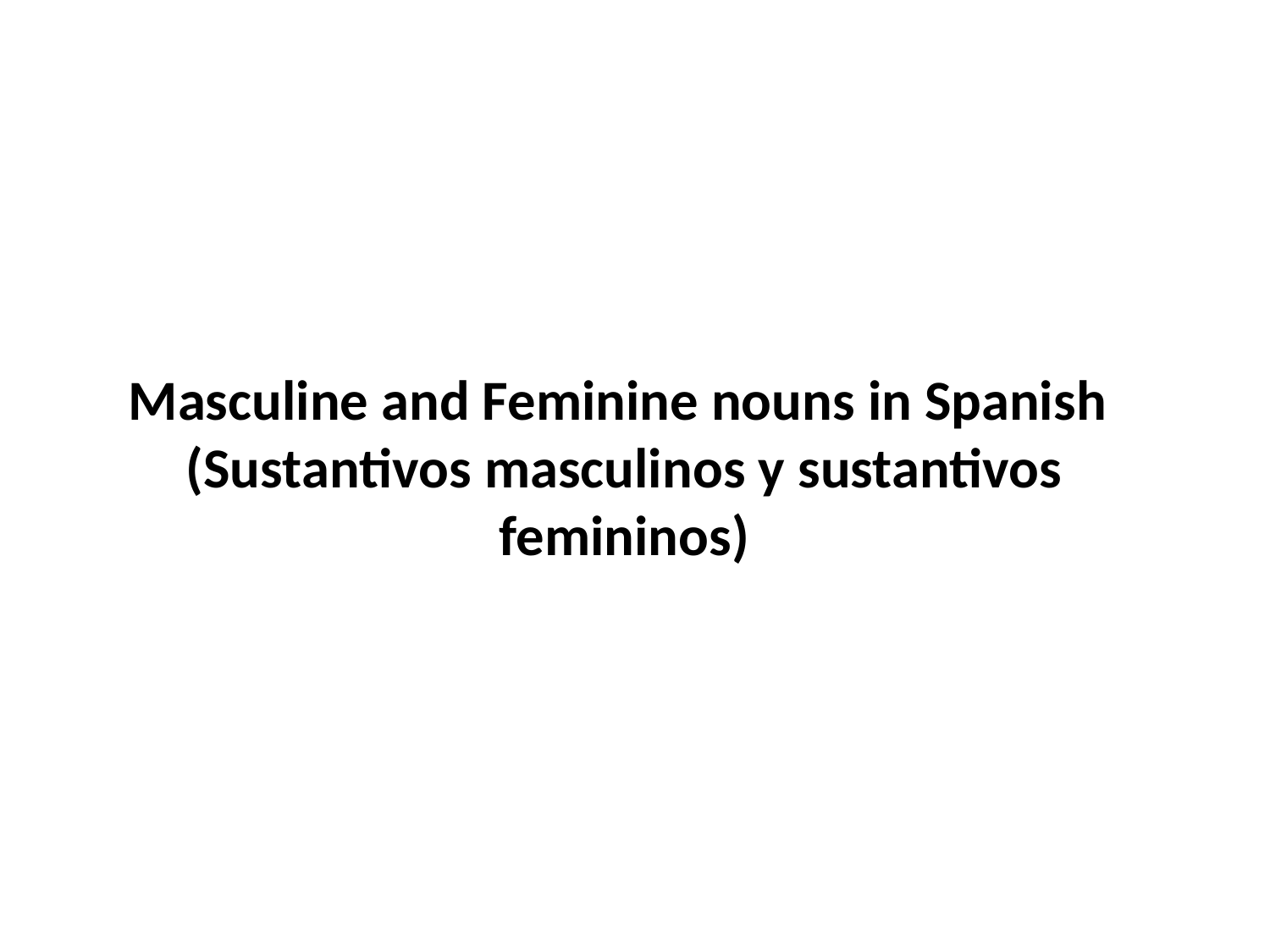

# Masculine and Feminine nouns in Spanish (Sustantivos masculinos y sustantivos femininos)